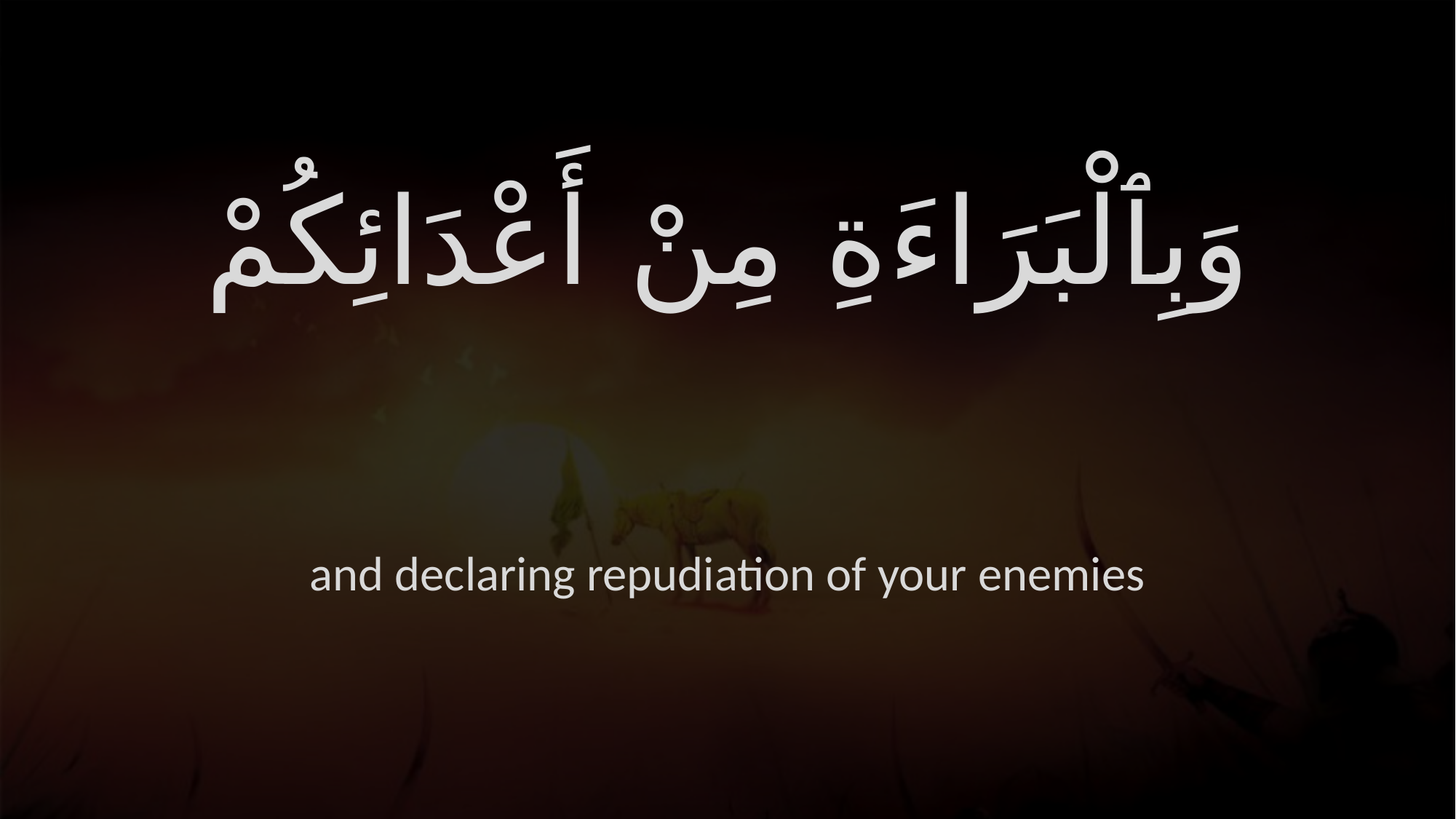

# وَبِٱلْبَرَاءَةِ مِنْ أَعْدَائِكُمْ
and declaring repudiation of your enemies